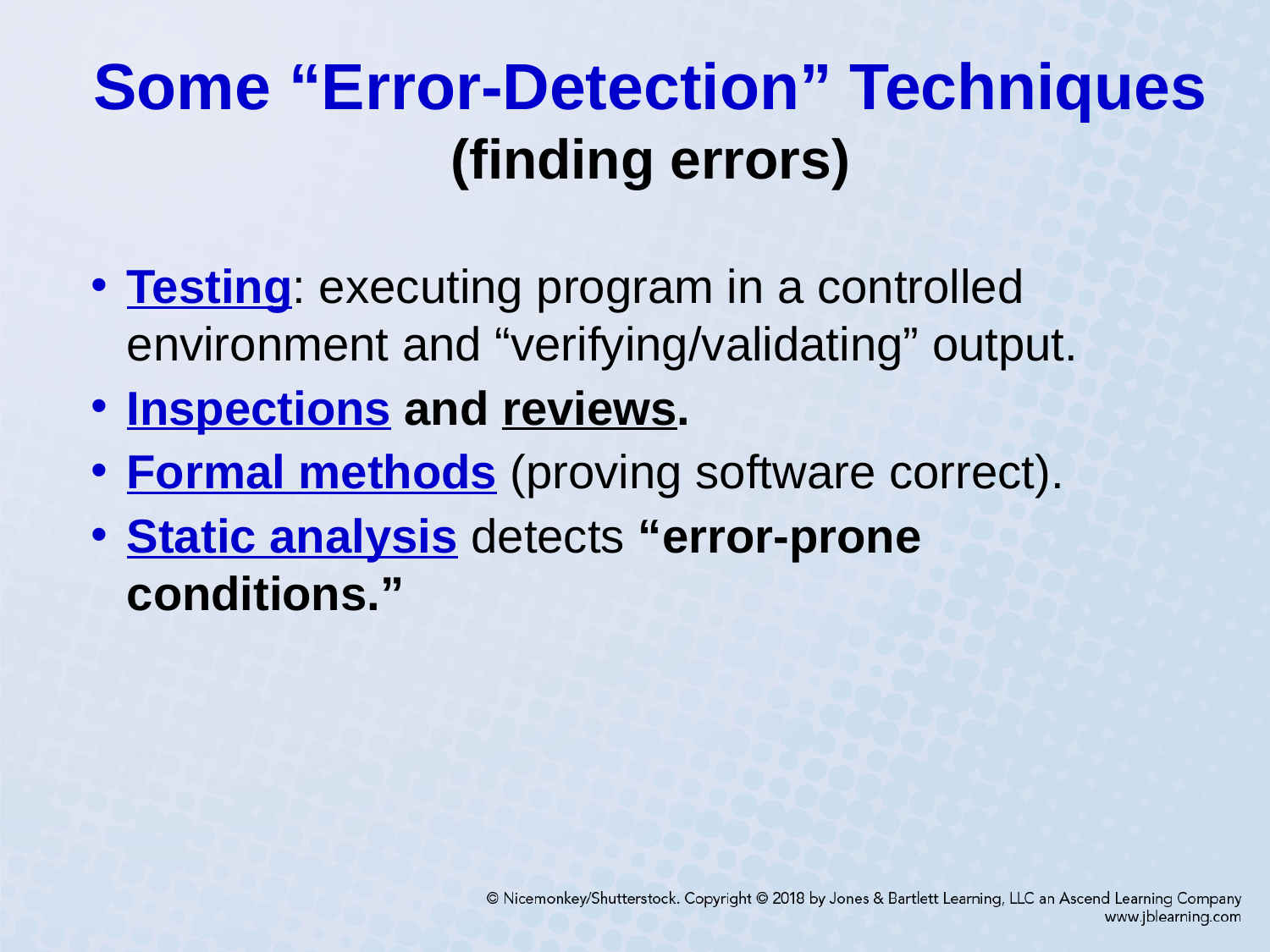

# Some “Error-Detection” Techniques (finding errors)
Testing: executing program in a controlled environment and “verifying/validating” output.
Inspections and reviews.
Formal methods (proving software correct).
Static analysis detects “error-prone conditions.”